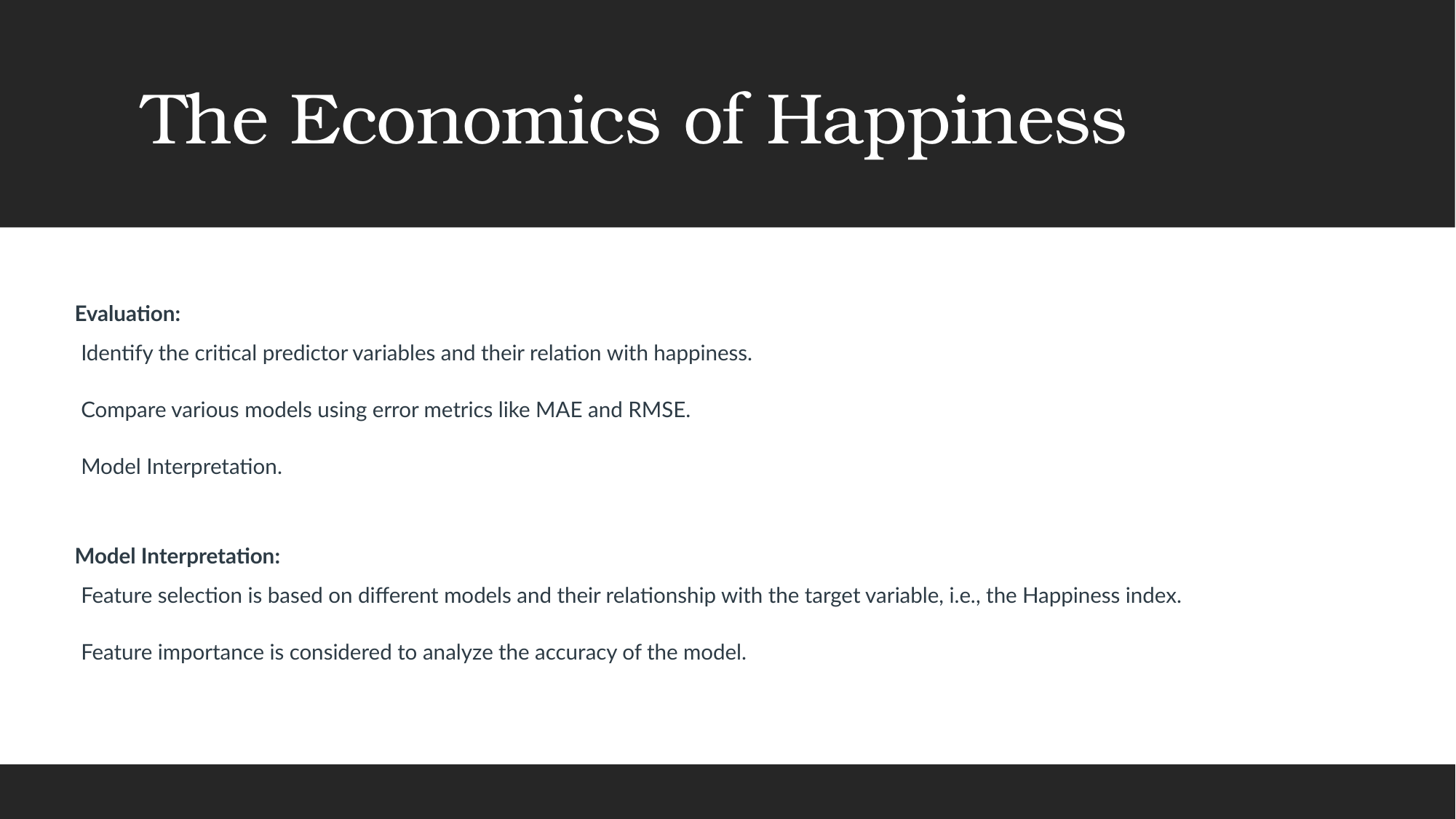

# The Economics of Happiness
Evaluation:
Identify the critical predictor variables and their relation with happiness.

Compare various models using error metrics like MAE and RMSE.

Model Interpretation.

Model Interpretation:
Feature selection is based on different models and their relationship with the target variable, i.e., the Happiness index.

Feature importance is considered to analyze the accuracy of the model.